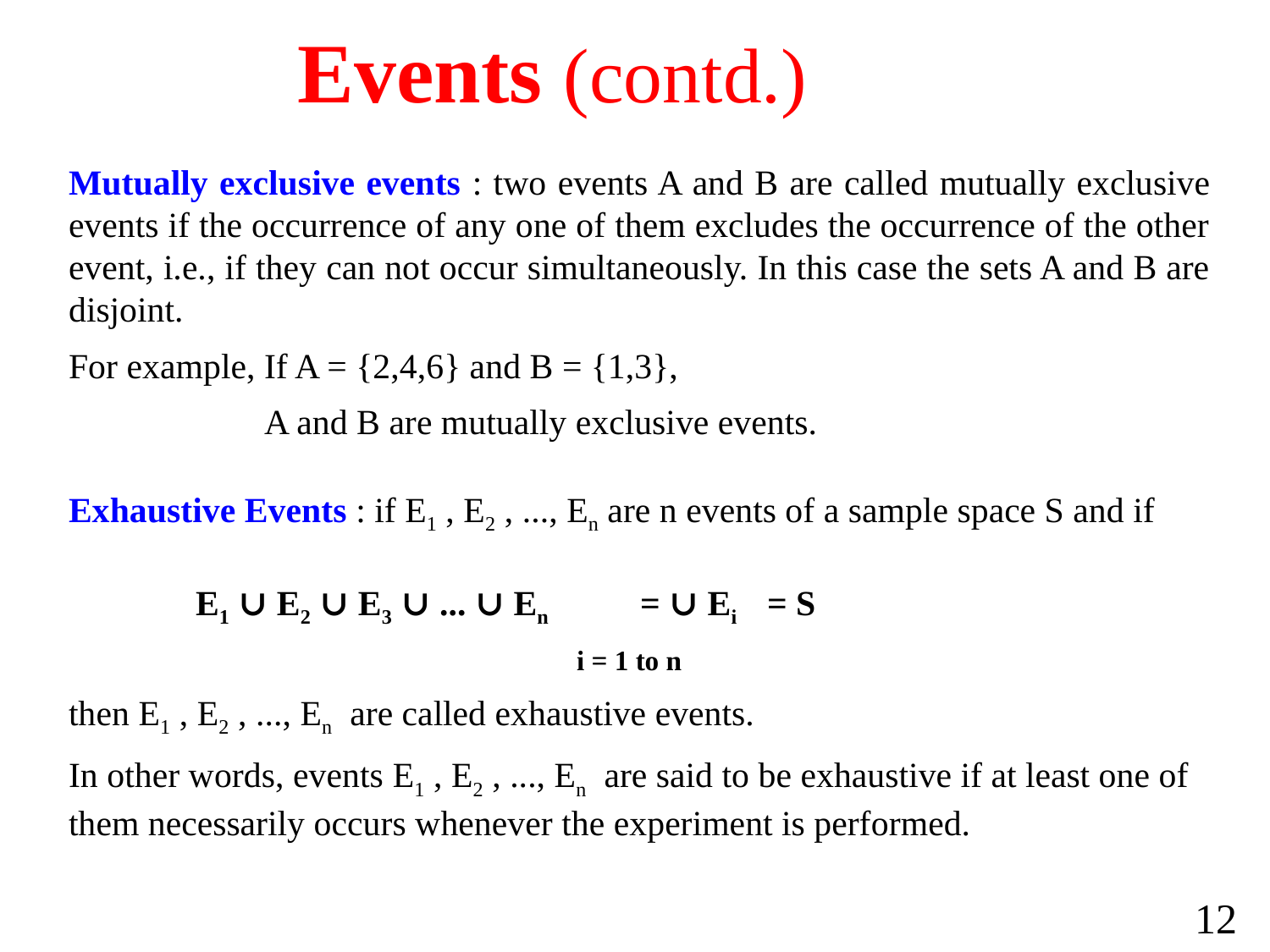

#
Events (contd.)
Mutually exclusive events : two events A and B are called mutually exclusive events if the occurrence of any one of them excludes the occurrence of the other event, i.e., if they can not occur simultaneously. In this case the sets A and B are disjoint.
For example, If A = {2,4,6} and B = {1,3},
                      A and B are mutually exclusive events.

Exhaustive Events : if E1 , E2 , ..., En are n events of a sample space S and if

E1 ∪ E2 ∪ E3 ∪ ... ∪ En 	= ∪ Ei 	= S
i = 1 to n
then E1 , E2 , ..., En  are called exhaustive events.
In other words, events E1 , E2 , ..., En  are said to be exhaustive if at least one of them necessarily occurs whenever the experiment is performed.

12